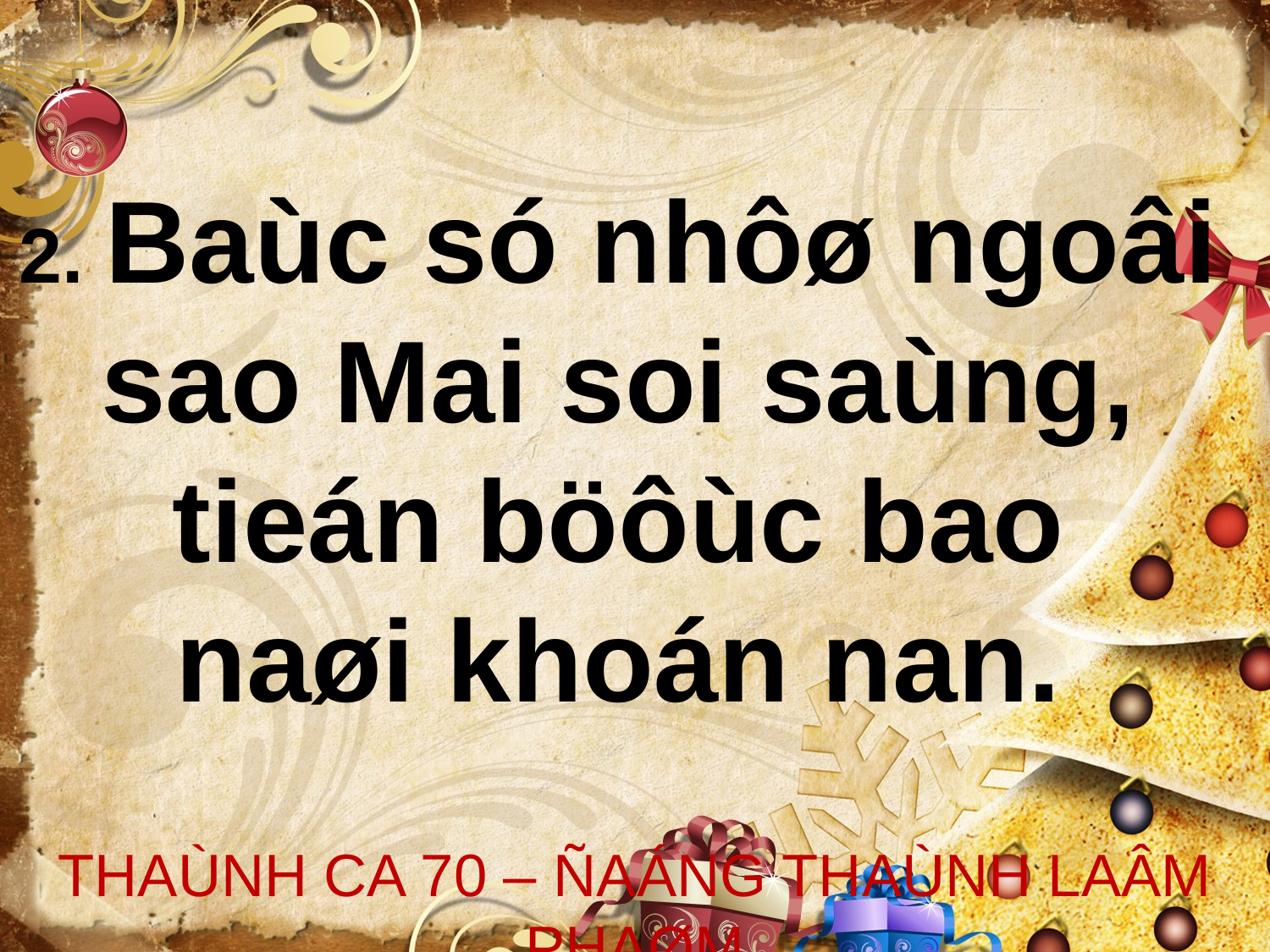

2. Baùc só nhôø ngoâi
sao Mai soi saùng,
tieán böôùc bao
naøi khoán nan.
THAÙNH CA 70 – ÑAÁNG THAÙNH LAÂM PHAØM